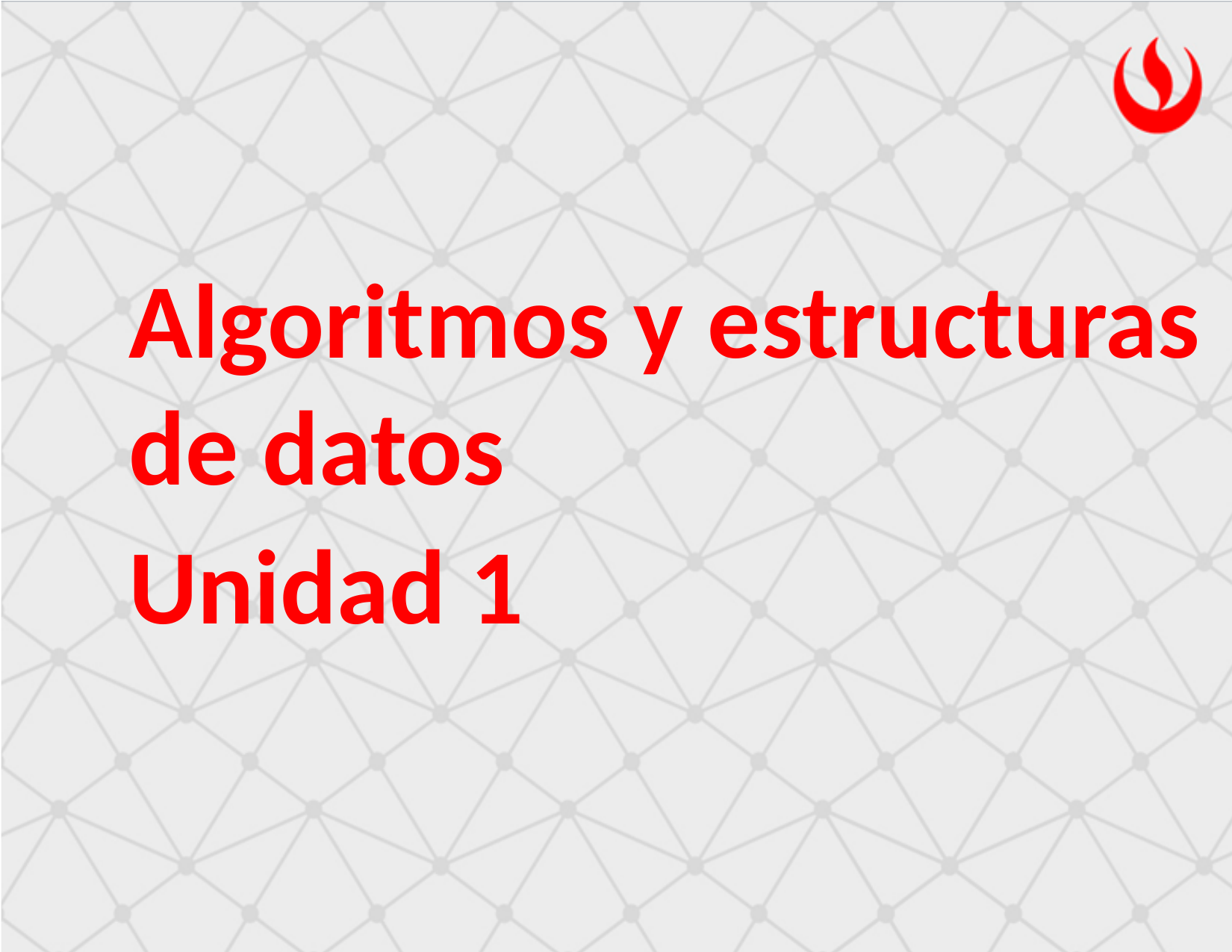

Algoritmos y estructuras de datos
Unidad 1